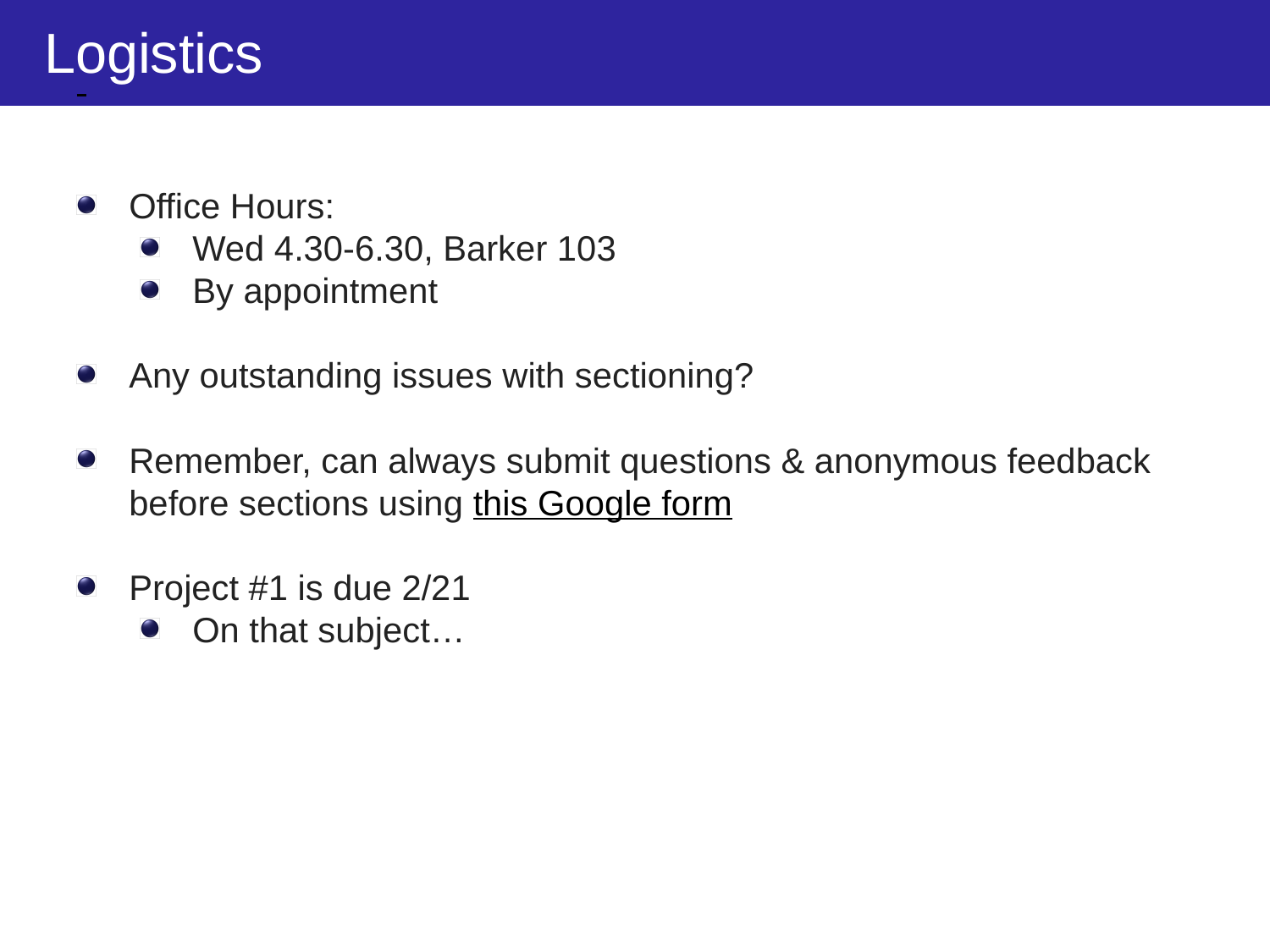

Logistics

Office Hours:
Wed 4.30-6.30, Barker 103
By appointment
Any outstanding issues with sectioning?
Remember, can always submit questions & anonymous feedback before sections using this Google form
Project #1 is due 2/21
On that subject…